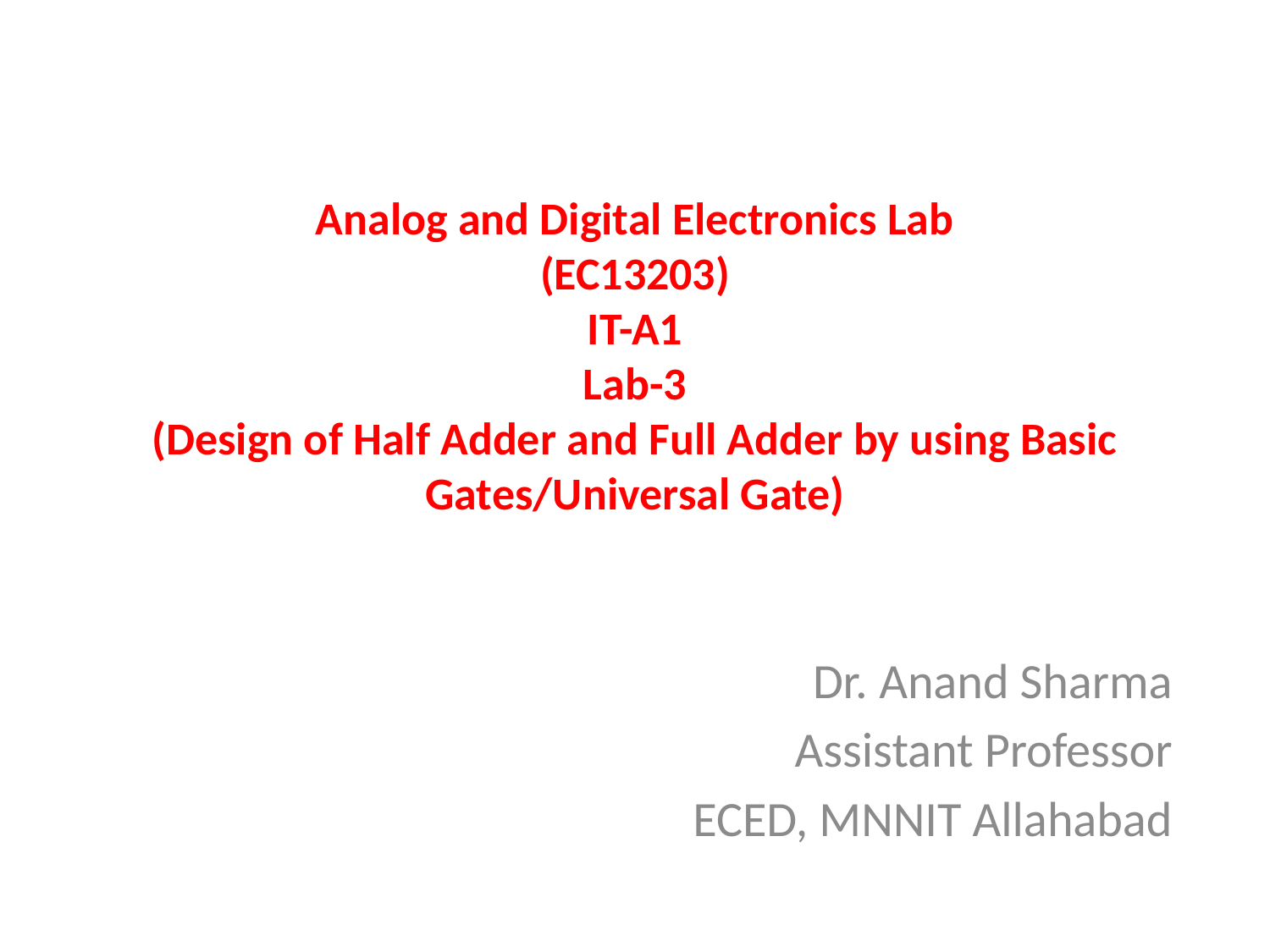

# Analog and Digital Electronics Lab (EC13203) IT-A1 Lab-3 (Design of Half Adder and Full Adder by using Basic Gates/Universal Gate)
Dr. Anand Sharma
Assistant Professor
ECED, MNNIT Allahabad